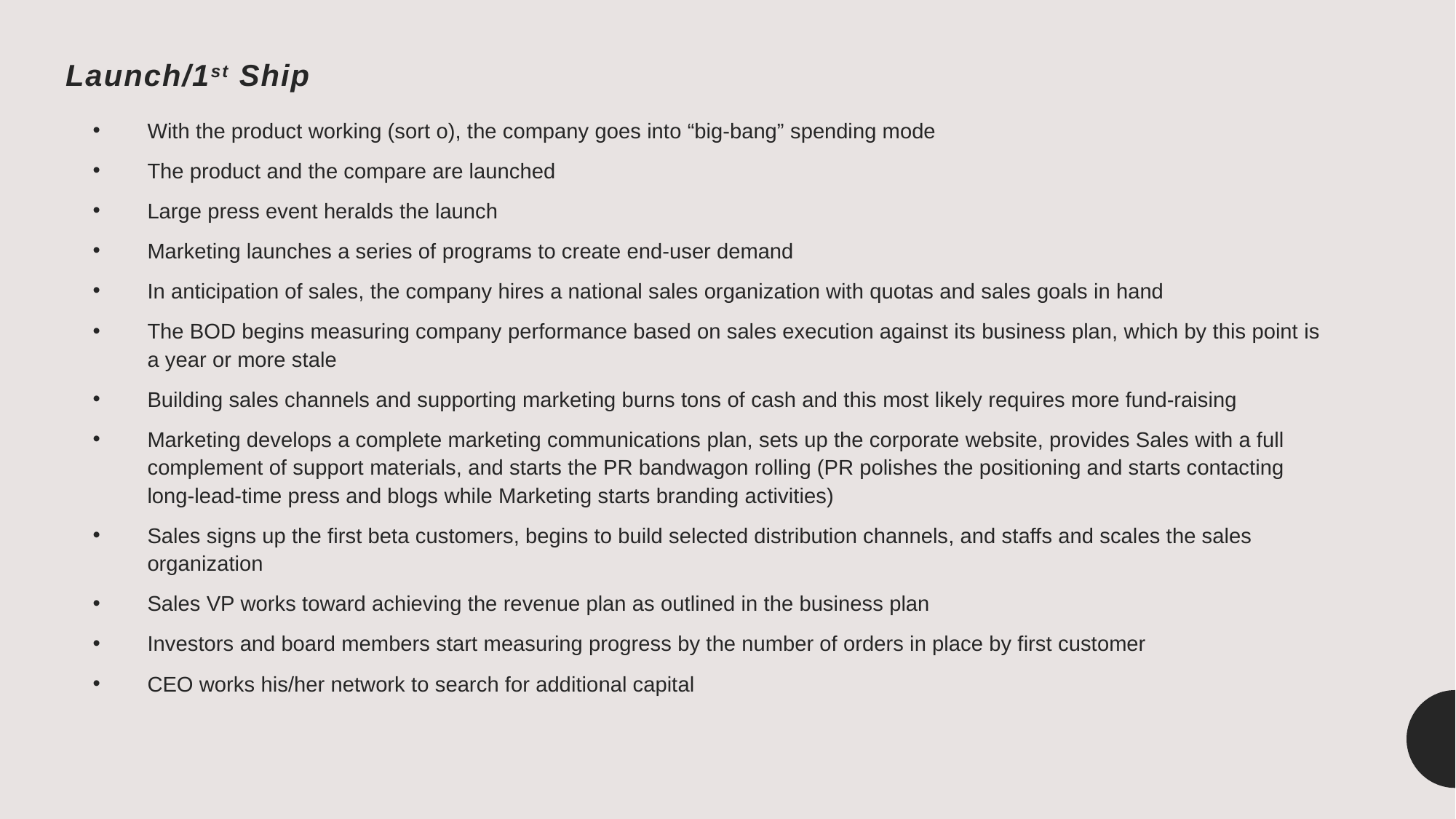

# Launch/1st Ship
With the product working (sort o), the company goes into “big-bang” spending mode
The product and the compare are launched
Large press event heralds the launch
Marketing launches a series of programs to create end-user demand
In anticipation of sales, the company hires a national sales organization with quotas and sales goals in hand
The BOD begins measuring company performance based on sales execution against its business plan, which by this point is a year or more stale
Building sales channels and supporting marketing burns tons of cash and this most likely requires more fund-raising
Marketing develops a complete marketing communications plan, sets up the corporate website, provides Sales with a full complement of support materials, and starts the PR bandwagon rolling (PR polishes the positioning and starts contacting long-lead-time press and blogs while Marketing starts branding activities)
Sales signs up the first beta customers, begins to build selected distribution channels, and staffs and scales the sales organization
Sales VP works toward achieving the revenue plan as outlined in the business plan
Investors and board members start measuring progress by the number of orders in place by first customer
CEO works his/her network to search for additional capital